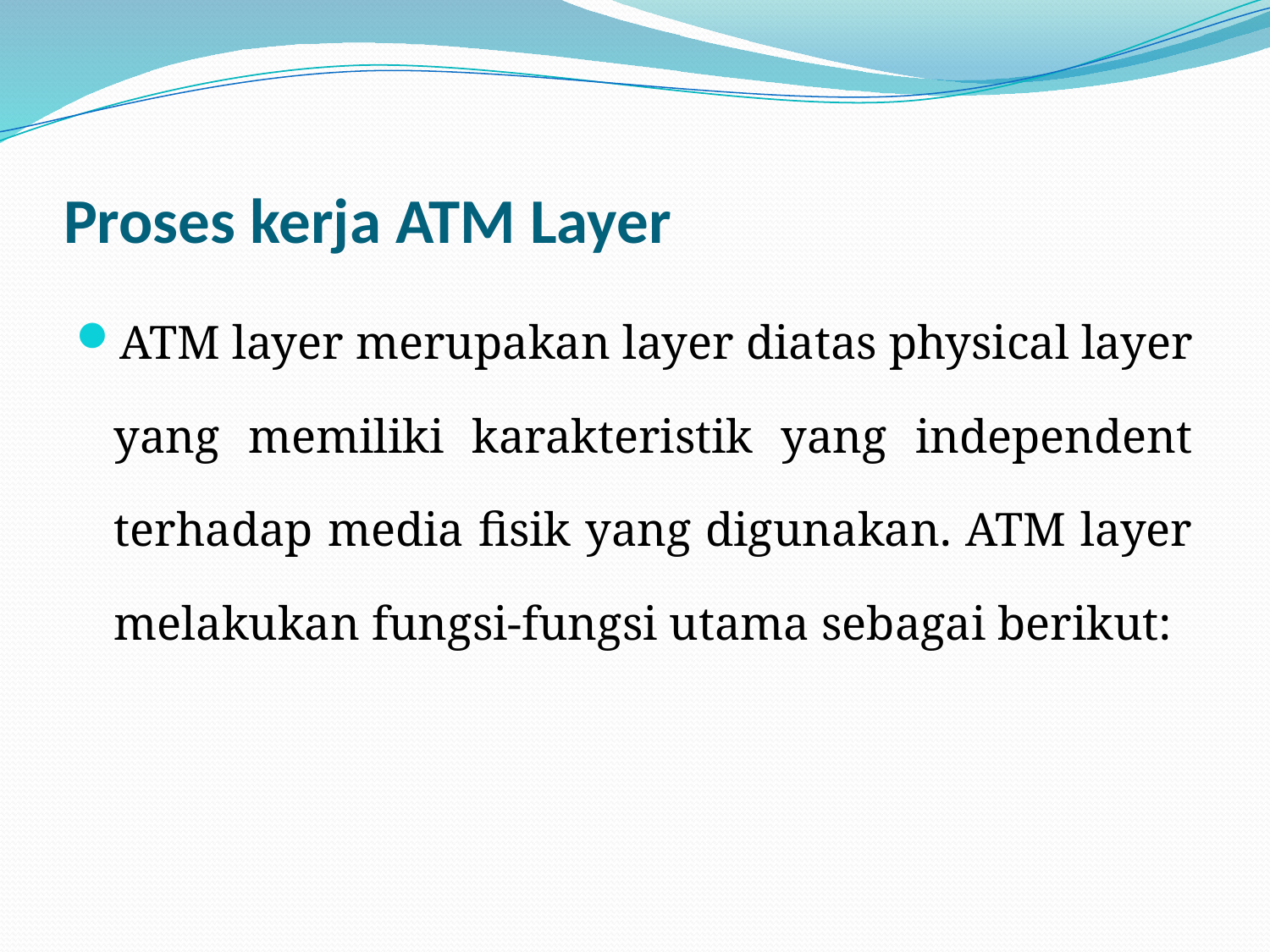

# Proses kerja ATM Layer
ATM layer merupakan layer diatas physical layer yang memiliki karakteristik yang independent terhadap media fisik yang digunakan. ATM layer melakukan fungsi-fungsi utama sebagai berikut: